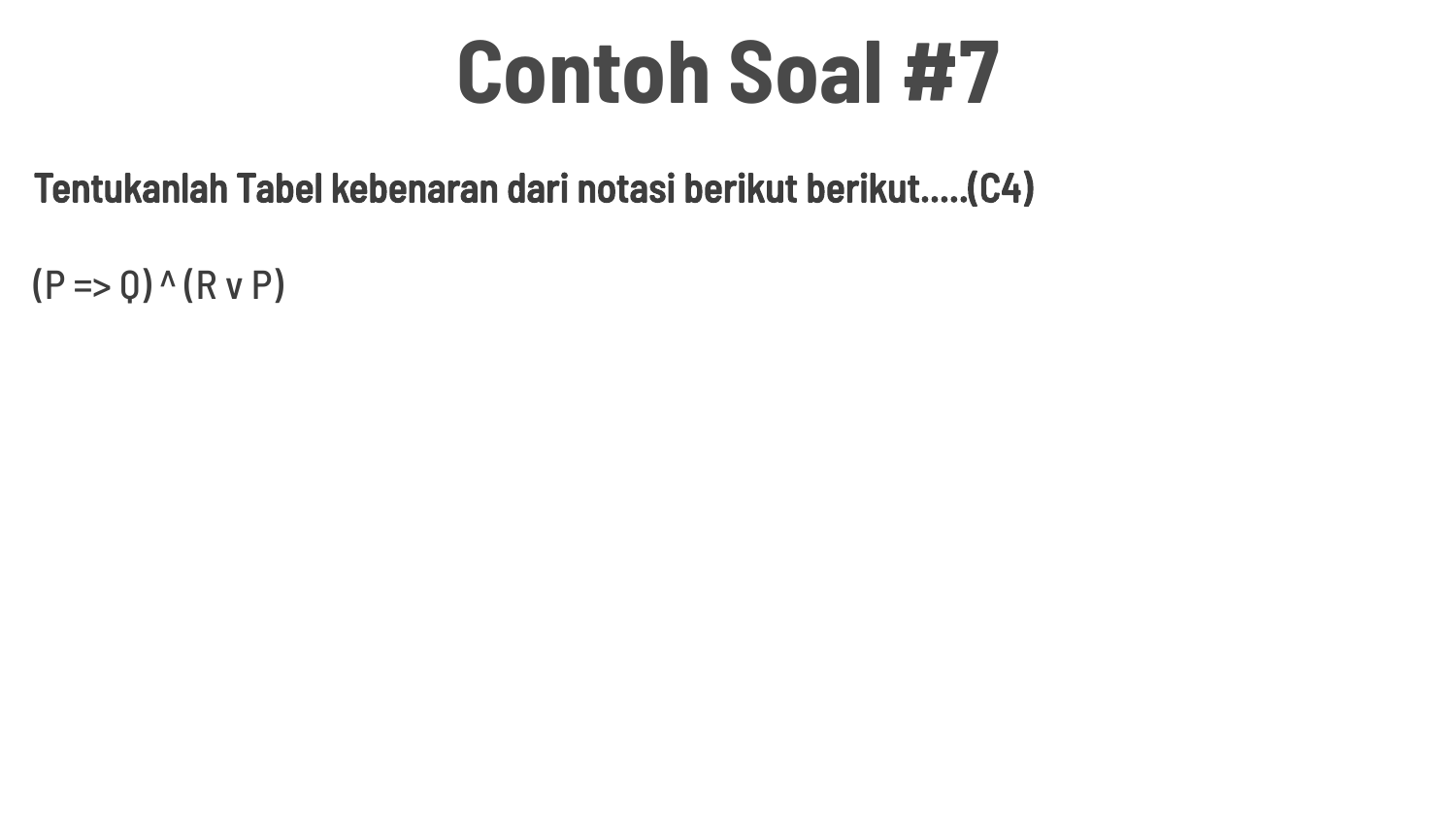

Contoh Soal #7
# Tentukanlah Tabel kebenaran dari notasi berikut berikut.....(C4) (P => Q) ^ (R v P)